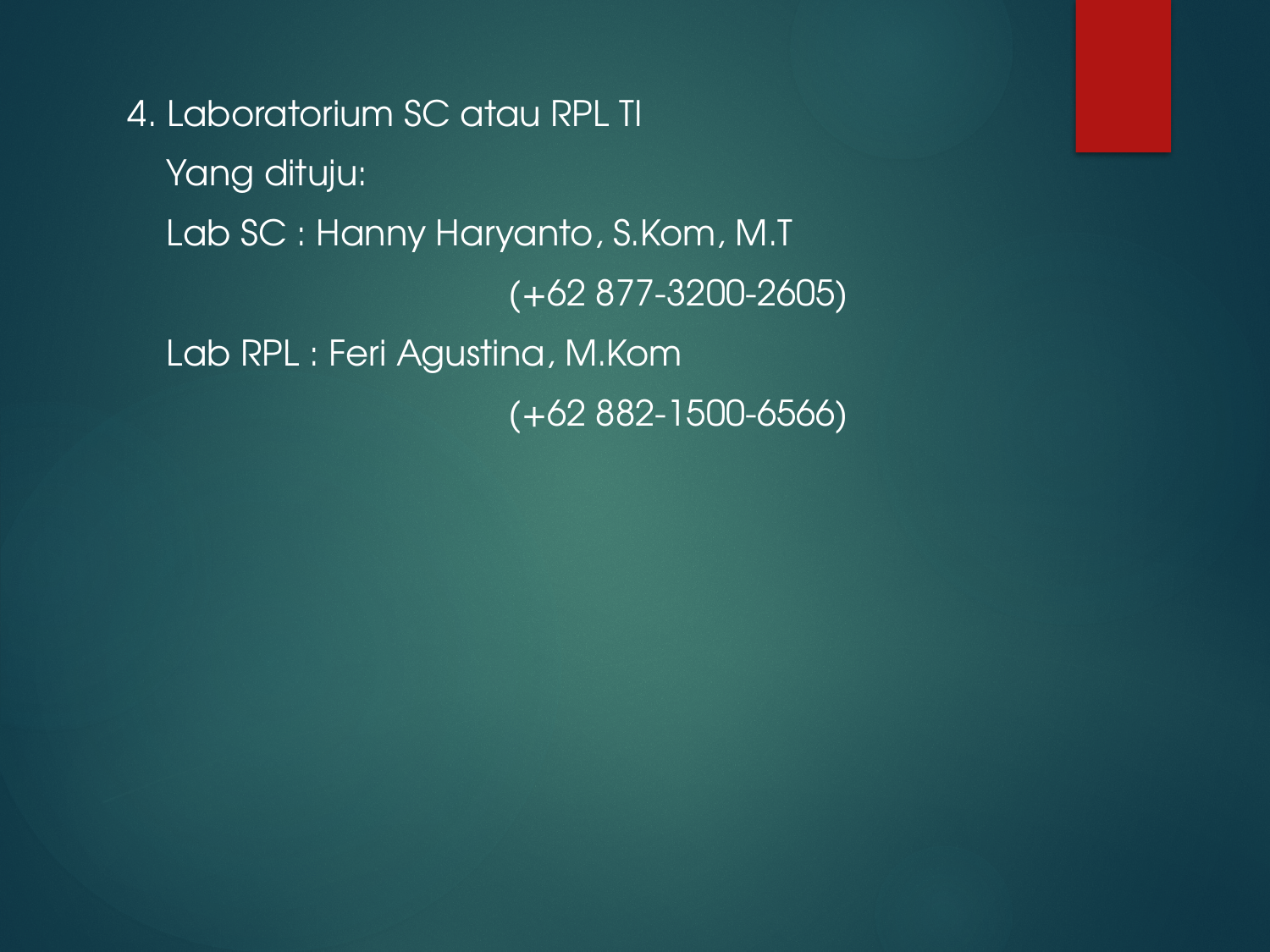

4. Laboratorium SC atau RPL TI
    Yang dituju:
    Lab SC : Hanny Haryanto, S.Kom, M.T
			(+62 877-3200-2605)
    Lab RPL : Feri Agustina, M.Kom
			(+62 882-1500-6566)